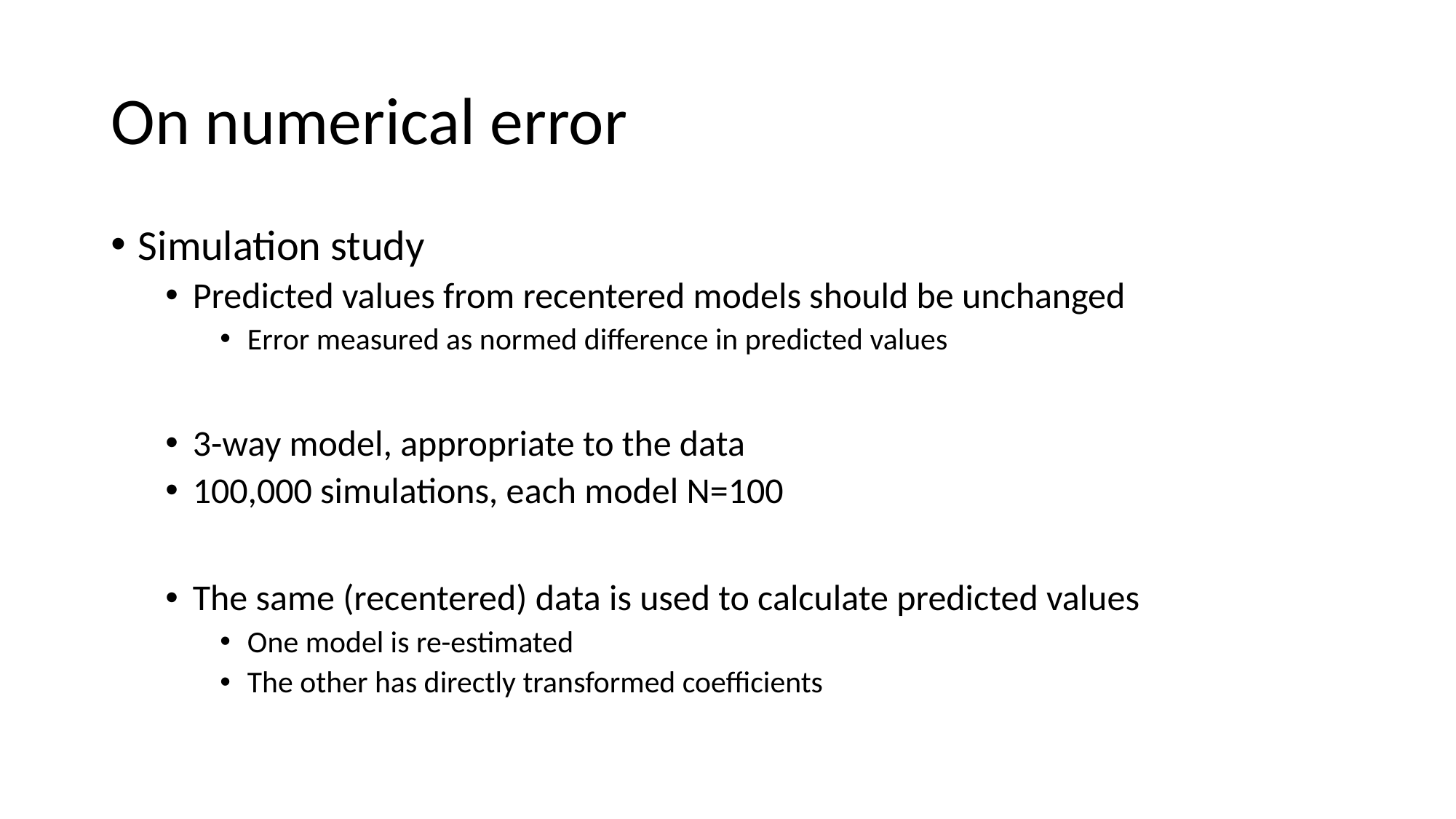

# On numerical error
Simulation study
Predicted values from recentered models should be unchanged
Error measured as normed difference in predicted values

3-way model, appropriate to the data
100,000 simulations, each model N=100

The same (recentered) data is used to calculate predicted values
One model is re-estimated
The other has directly transformed coefficients